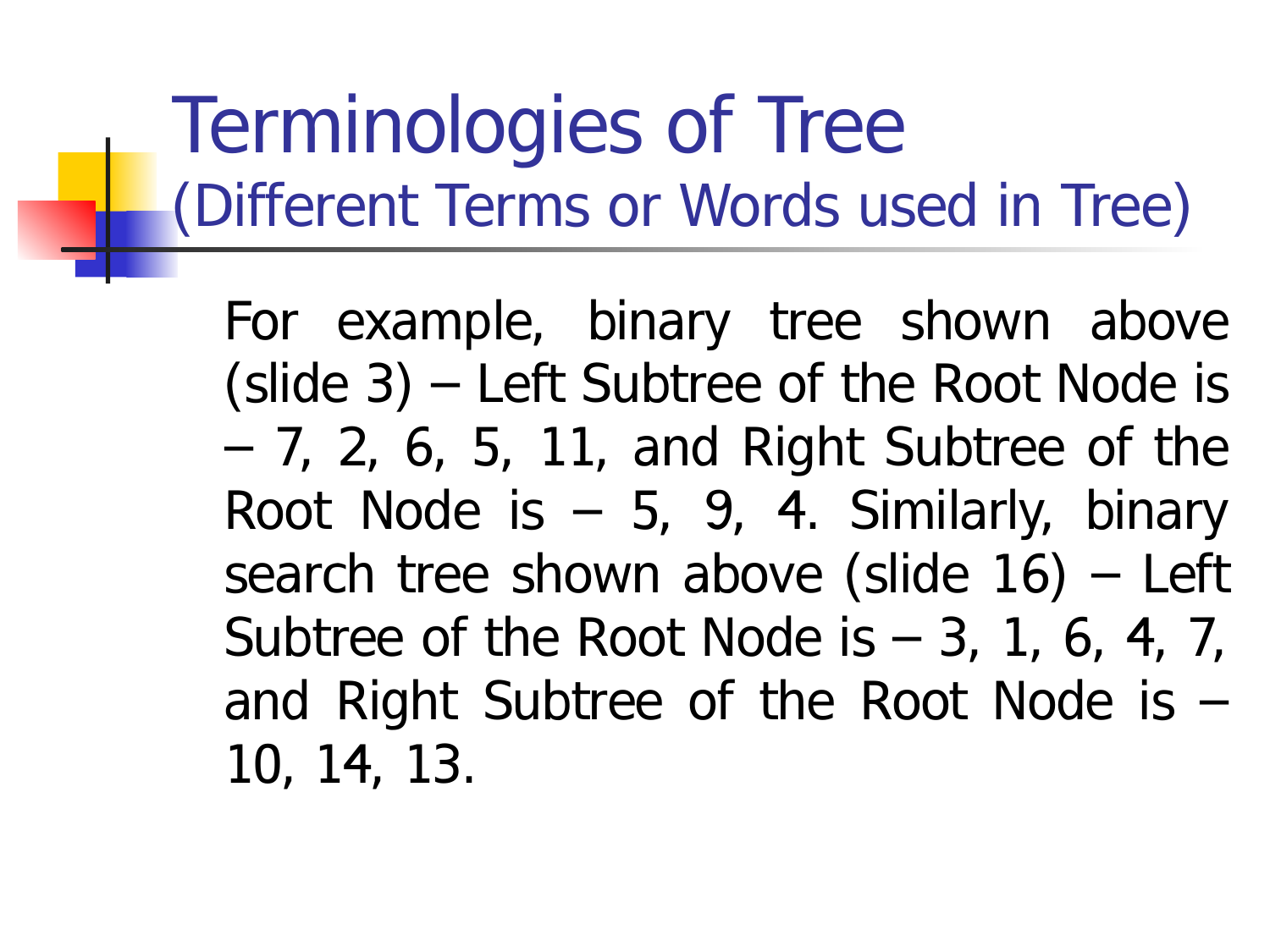

# Terminologies of Tree (Different Terms or Words used in Tree)
	For example, binary tree shown above (slide 3) – Left Subtree of the Root Node is – 7, 2, 6, 5, 11, and Right Subtree of the Root Node is – 5, 9, 4. Similarly, binary search tree shown above (slide 16) – Left Subtree of the Root Node is – 3, 1, 6, 4, 7, and Right Subtree of the Root Node is – 10, 14, 13.